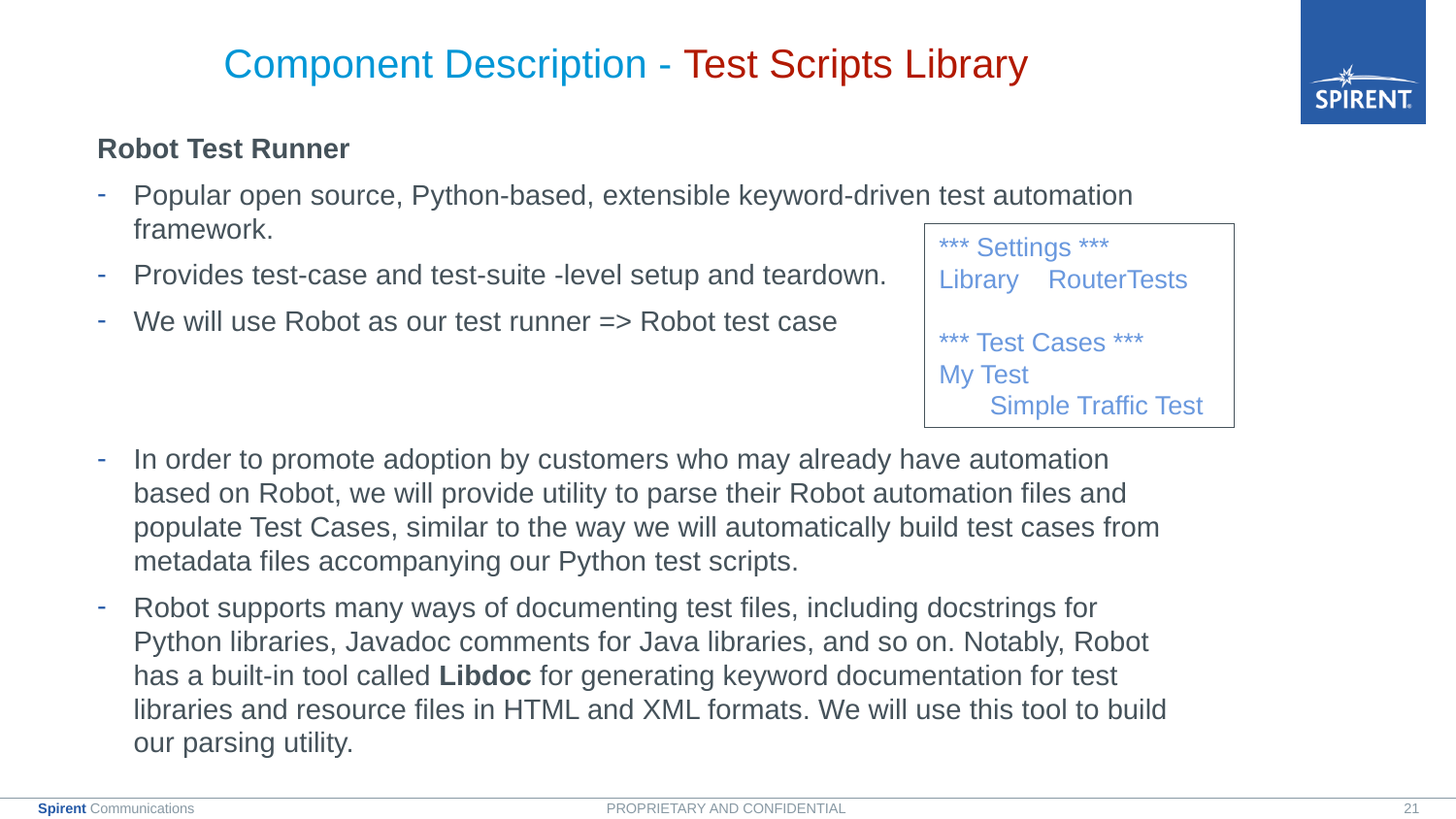

# Component Description - Test Scripts Library
Robot Test Runner
Popular open source, Python-based, extensible keyword-driven test automation framework.
Provides test-case and test-suite -level setup and teardown.
We will use Robot as our test runner => Robot test case

In order to promote adoption by customers who may already have automation based on Robot, we will provide utility to parse their Robot automation files and populate Test Cases, similar to the way we will automatically build test cases from metadata files accompanying our Python test scripts.
Robot supports many ways of documenting test files, including docstrings for Python libraries, Javadoc comments for Java libraries, and so on. Notably, Robot has a built-in tool called Libdoc for generating keyword documentation for test libraries and resource files in HTML and XML formats. We will use this tool to build our parsing utility.
*** Settings ***
Library    RouterTests

*** Test Cases ***
My Test
       Simple Traffic Test